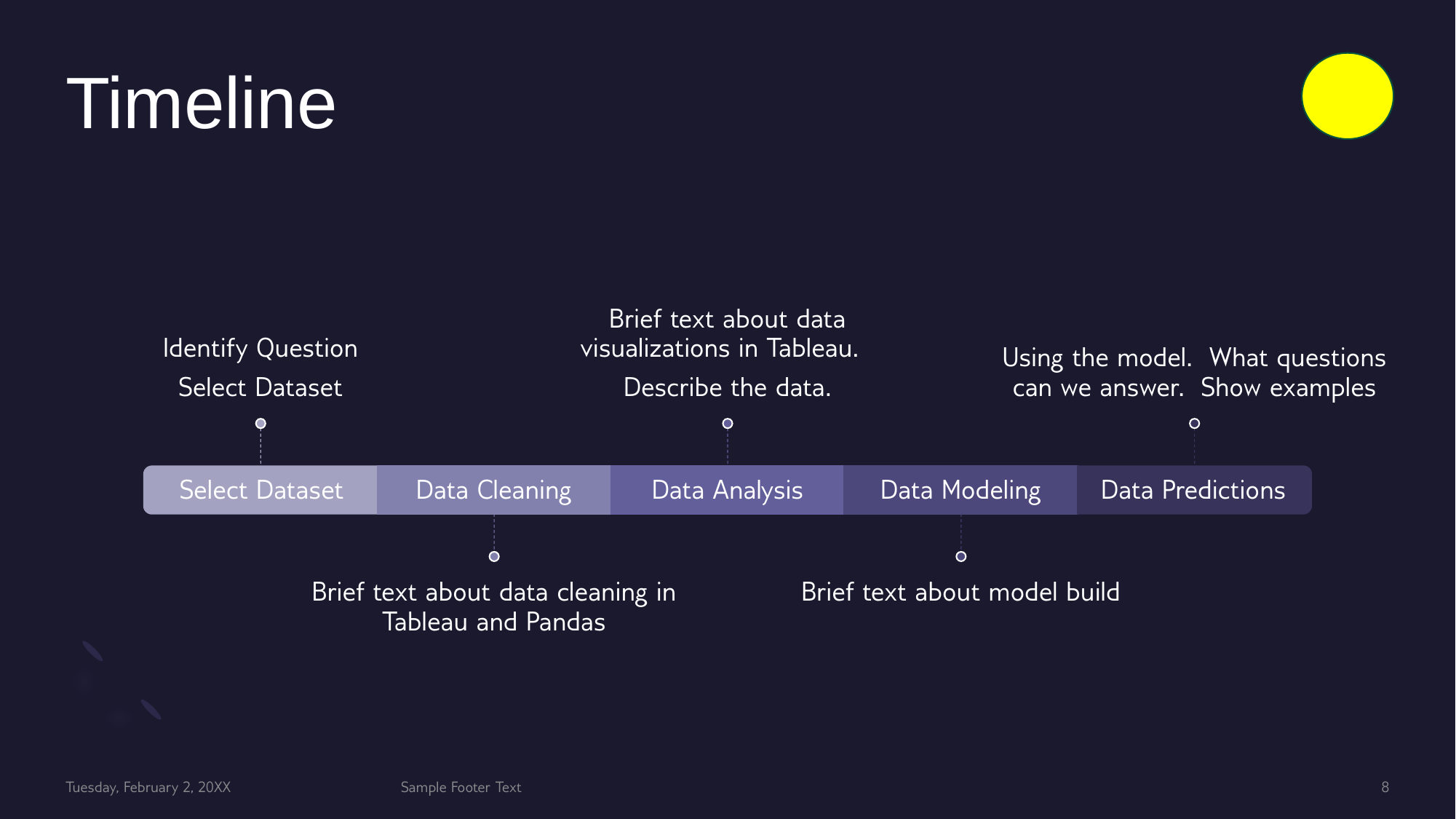

# Timeline
Select Dataset
Identify Question
Select Dataset
Data Cleaning
Brief text about data cleaning in Tableau and Pandas
Data Analysis
Brief text about data visualizations in Tableau.
Describe the data.
Data Modeling
Brief text about model build
Data Predictions
Using the model.  What questions can we answer.  Show examples
Tuesday, February 2, 20XX
Sample Footer Text
8